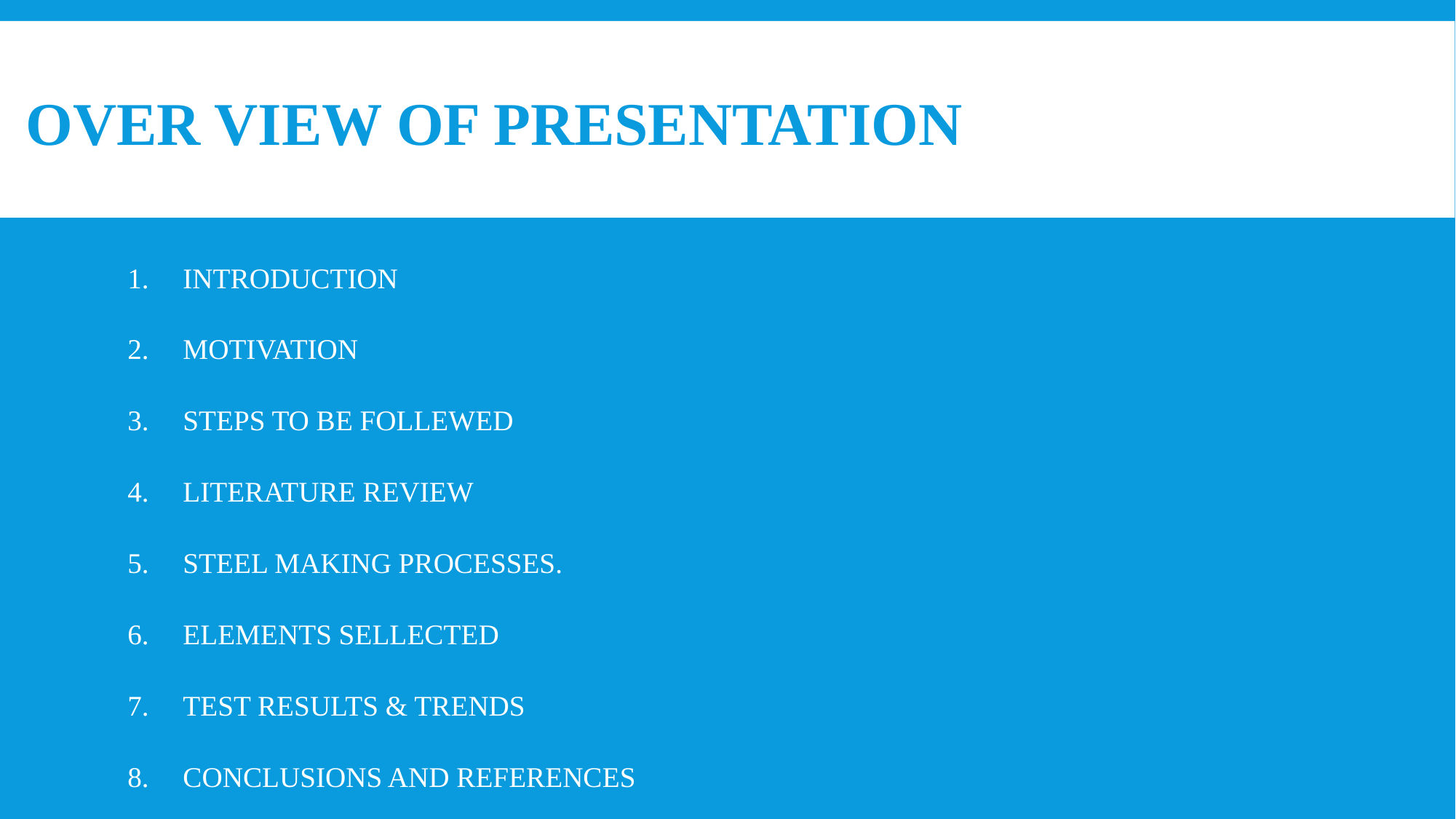

# Over view of presentation
INTRODUCTION
MOTIVATION
STEPS TO BE FOLLEWED
LITERATURE REVIEW
STEEL MAKING PROCESSES.
ELEMENTS SELLECTED
TEST RESULTS & TRENDS
CONCLUSIONS AND REFERENCES